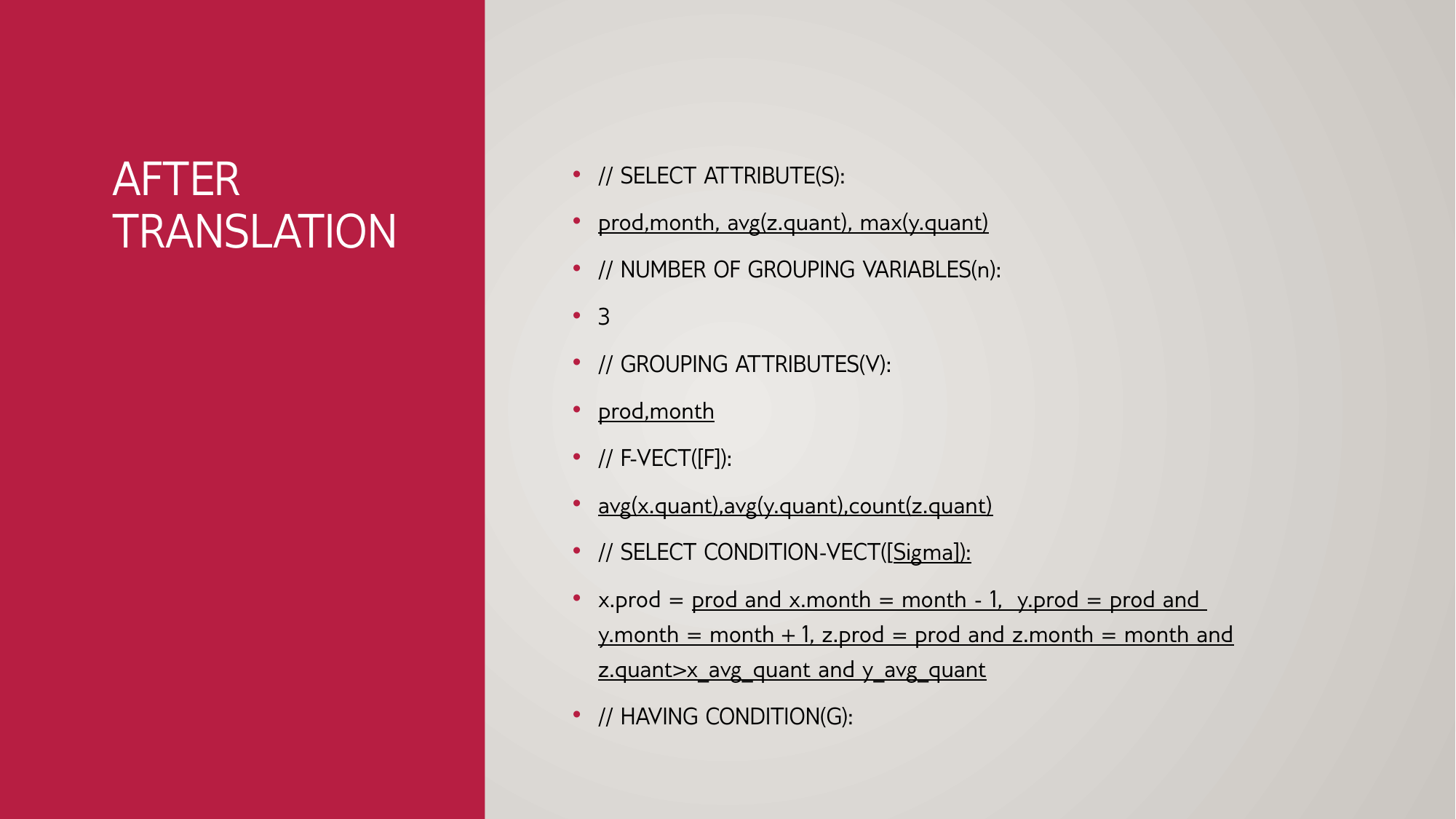

# After Translation
// SELECT ATTRIBUTE(S):
prod,month, avg(z.quant), max(y.quant)
// NUMBER OF GROUPING VARIABLES(n):
3
// GROUPING ATTRIBUTES(V):
prod,month
// F-VECT([F]):
avg(x.quant),avg(y.quant),count(z.quant)
// SELECT CONDITION-VECT([Sigma]):
x.prod = prod and x.month = month - 1,  y.prod = prod and  y.month = month + 1, z.prod = prod and z.month = month and z.quant>x_avg_quant and y_avg_quant
// HAVING CONDITION(G):